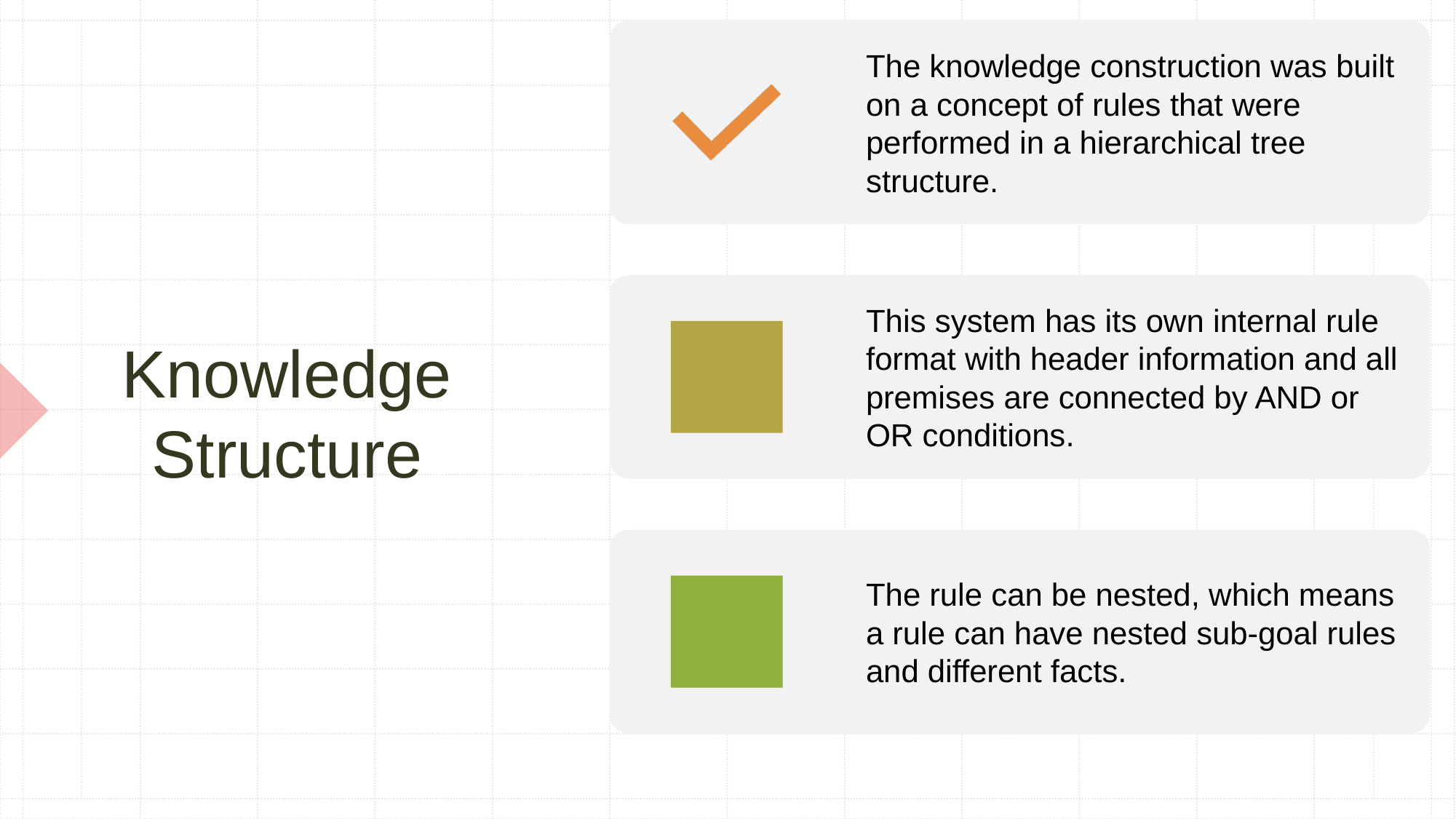

The knowledge construction was built on a concept of rules that were performed in a hierarchical tree structure.
This system has its own internal rule format with header information and all premises are connected by AND or OR conditions.
The rule can be nested, which means a rule can have nested sub-goal rules and different facts.
# Knowledge Structure